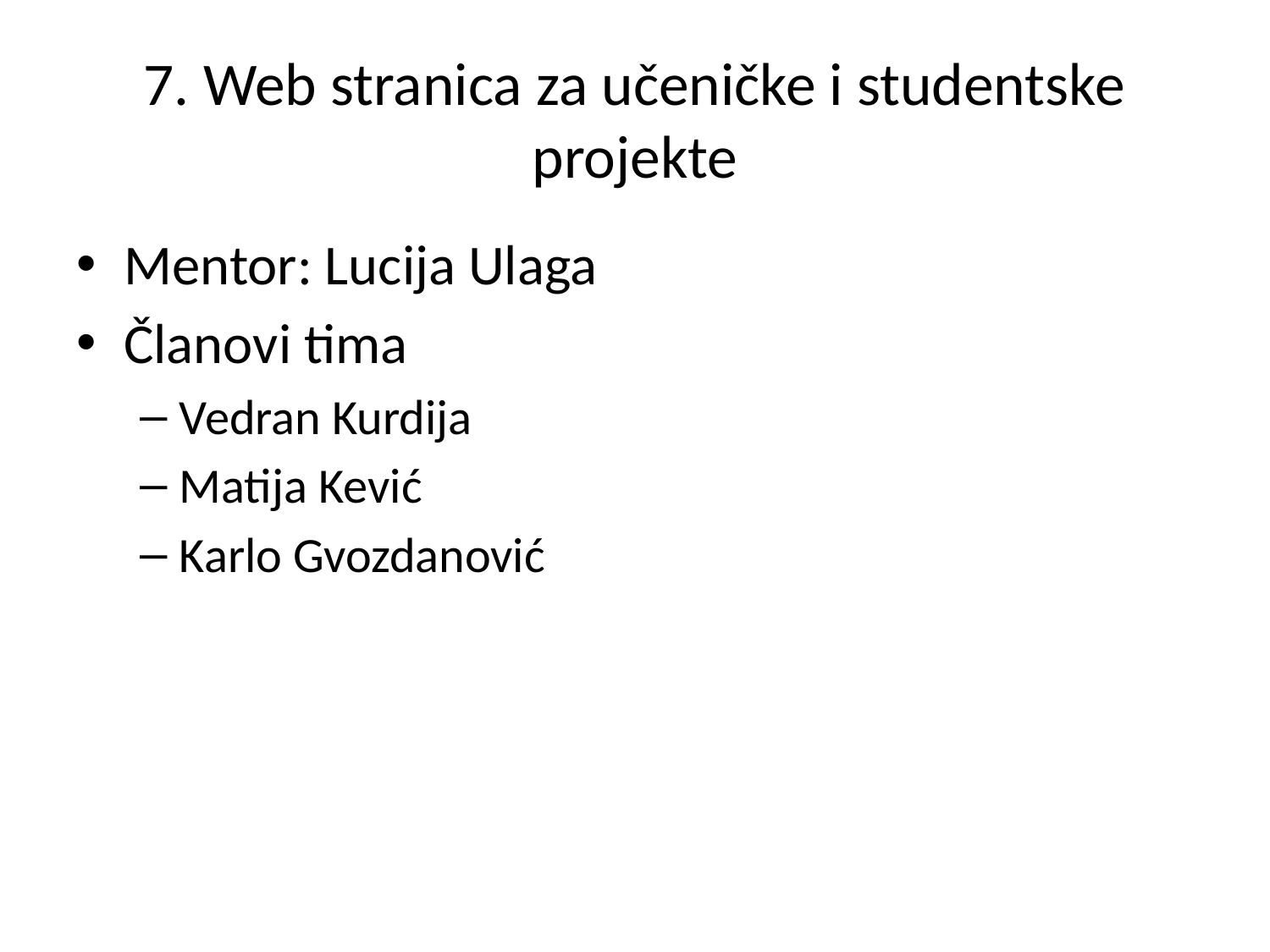

# 7. Web stranica za učeničke i studentske projekte
Mentor: Lucija Ulaga
Članovi tima
Vedran Kurdija
Matija Kević
Karlo Gvozdanović